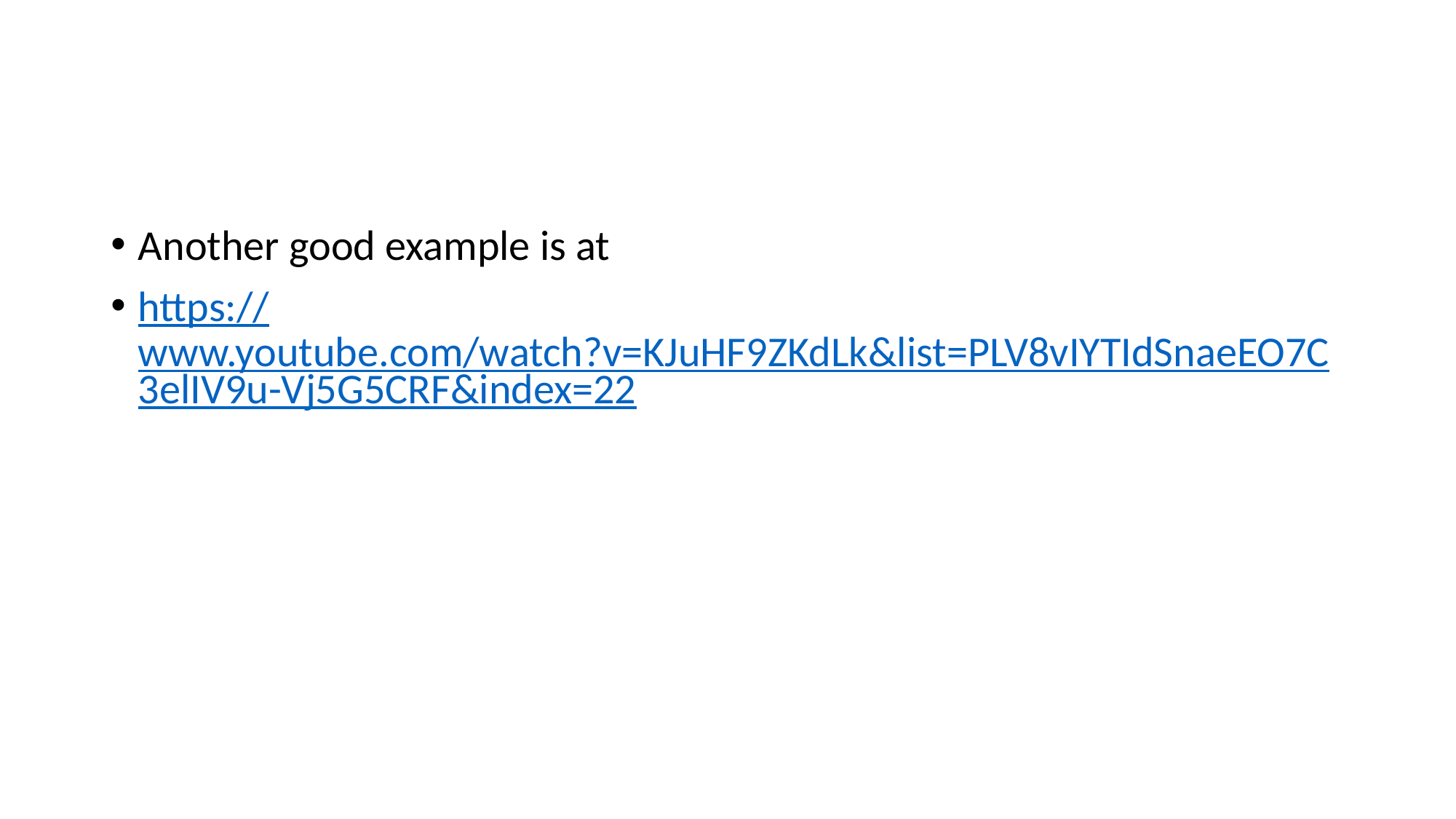

#
Another good example is at
https://www.youtube.com/watch?v=KJuHF9ZKdLk&list=PLV8vIYTIdSnaeEO7C3elIV9u-Vj5G5CRF&index=22